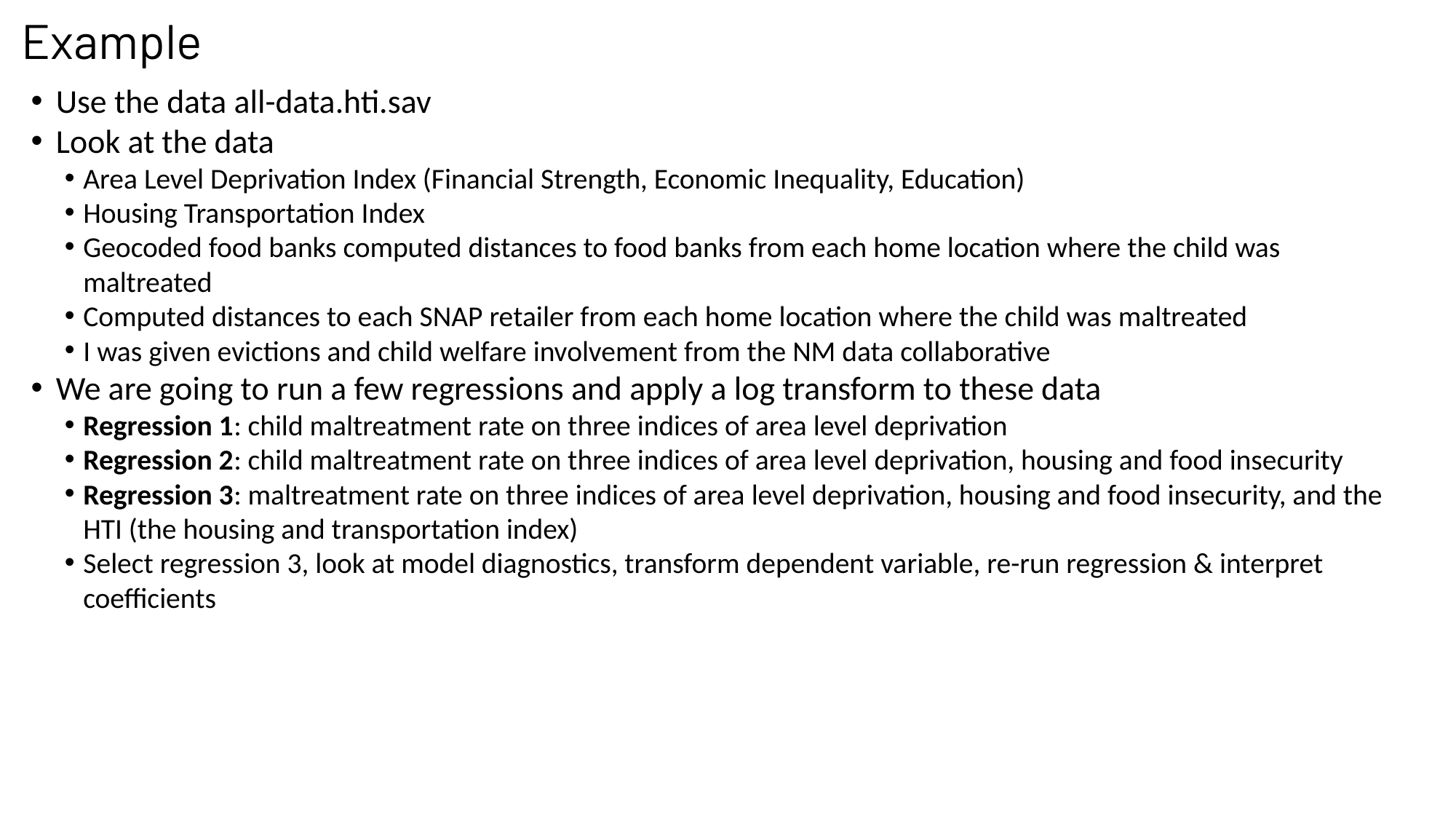

Example
Use the data all-data.hti.sav
Look at the data
Area Level Deprivation Index (Financial Strength, Economic Inequality, Education)
Housing Transportation Index
Geocoded food banks computed distances to food banks from each home location where the child was maltreated
Computed distances to each SNAP retailer from each home location where the child was maltreated
I was given evictions and child welfare involvement from the NM data collaborative
We are going to run a few regressions and apply a log transform to these data
Regression 1: child maltreatment rate on three indices of area level deprivation
Regression 2: child maltreatment rate on three indices of area level deprivation, housing and food insecurity
Regression 3: maltreatment rate on three indices of area level deprivation, housing and food insecurity, and the HTI (the housing and transportation index)
Select regression 3, look at model diagnostics, transform dependent variable, re-run regression & interpret coefficients